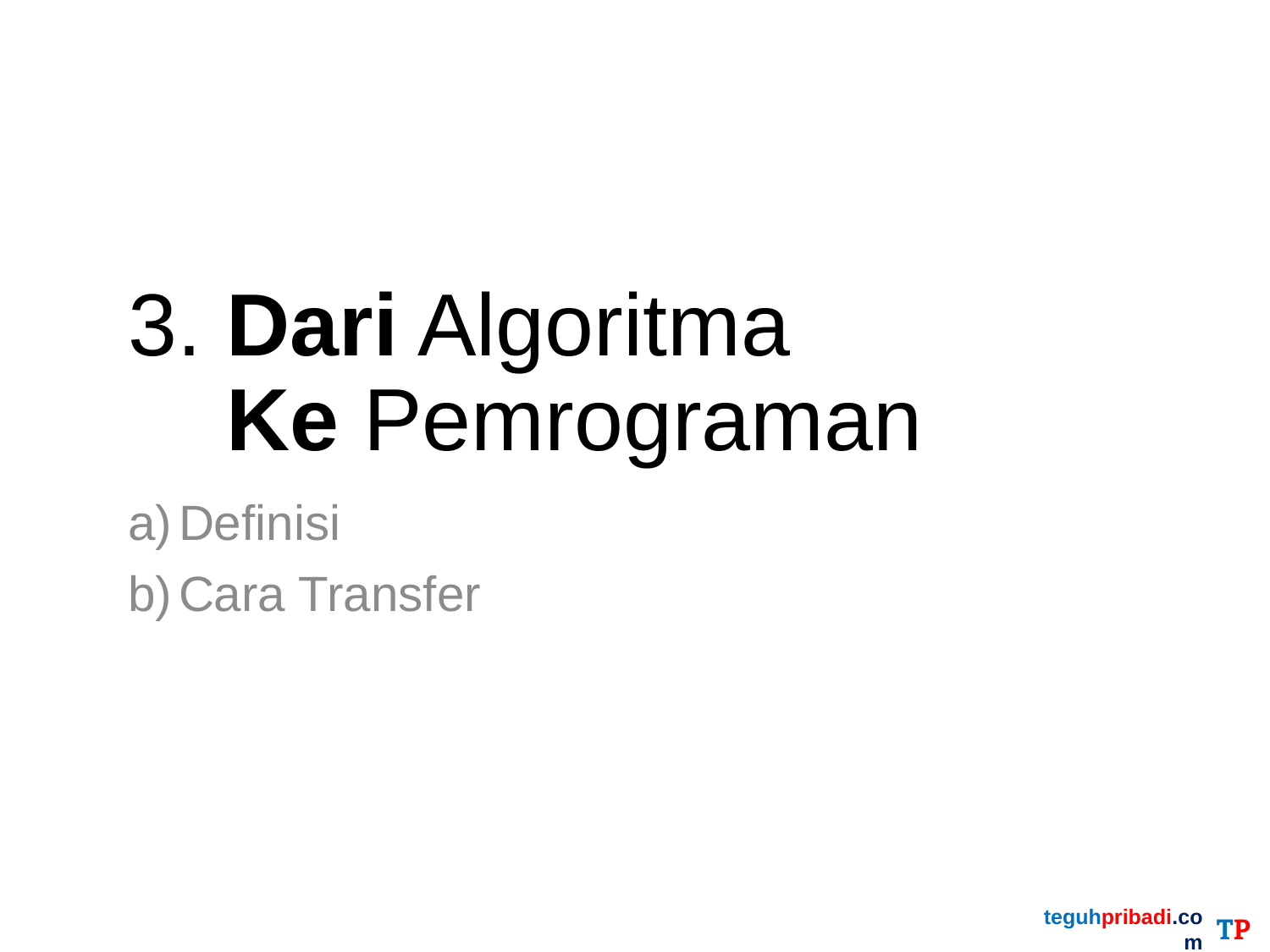

# 3. Dari Algoritma Ke Pemrograman
Definisi
Cara Transfer